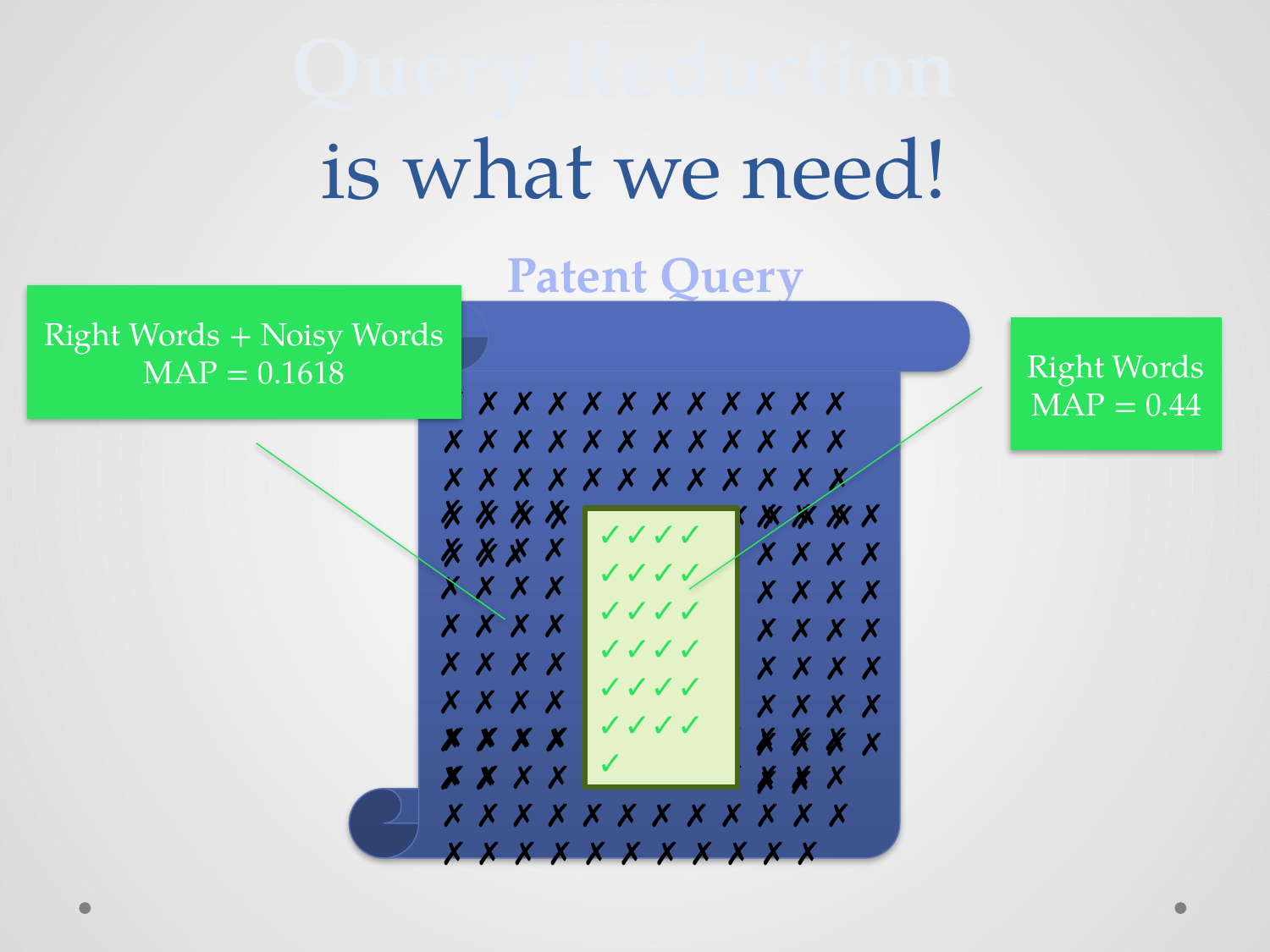

# Query Reduction is what we need!
Patent Query

✗ ✗ ✗ ✗ ✗ ✗ ✗ ✗ ✗ ✗ ✗ ✗ ✗ ✗ ✗ ✗ ✗ ✗ ✗ ✗ ✗ ✗ ✗ ✗ ✗ ✗ ✗ ✗ ✗ ✗ ✗ ✗ ✗ ✗ ✗ ✗ ✗ ✗ ✗ ✗ ✗ ✗ ✗ ✗ ✗ ✗ ✗ ✗ ✗ ✗✗
✗ ✗ ✗ ✗ ✗ ✗ ✗ ✗ ✗ ✗ ✗ ✗ ✗ ✗ ✗ ✗ ✗ ✗ ✗ ✗ ✗ ✗ ✗ ✗ ✗ ✗ ✗ ✗ ✗ ✗

✗ ✗ ✗ ✗ ✗ ✗ ✗ ✗ ✗ ✗ ✗ ✗ ✗ ✗ ✗ ✗ ✗ ✗ ✗ ✗ ✗ ✗ ✗ ✗ ✗ ✗ ✗ ✗ ✗ ✗
✗ ✗ ✗ ✗ ✗ ✗ ✗ ✗ ✗ ✗ ✗ ✗ ✗ ✗ ✗ ✗ ✗ ✗ ✗ ✗ ✗ ✗ ✗ ✗ ✗ ✗ ✗ ✗ ✗ ✗ ✗ ✗ ✗ ✗ ✗ ✗ ✗ ✗ ✗ ✗ ✗ ✗ ✗ ✗ ✗ ✗ ✗
✓✓✓✓✓✓✓✓✓✓✓✓✓✓✓✓✓✓✓✓✓✓✓✓✓
Right Words + Noisy Words
MAP = 0.1618
Right Words
MAP = 0.44